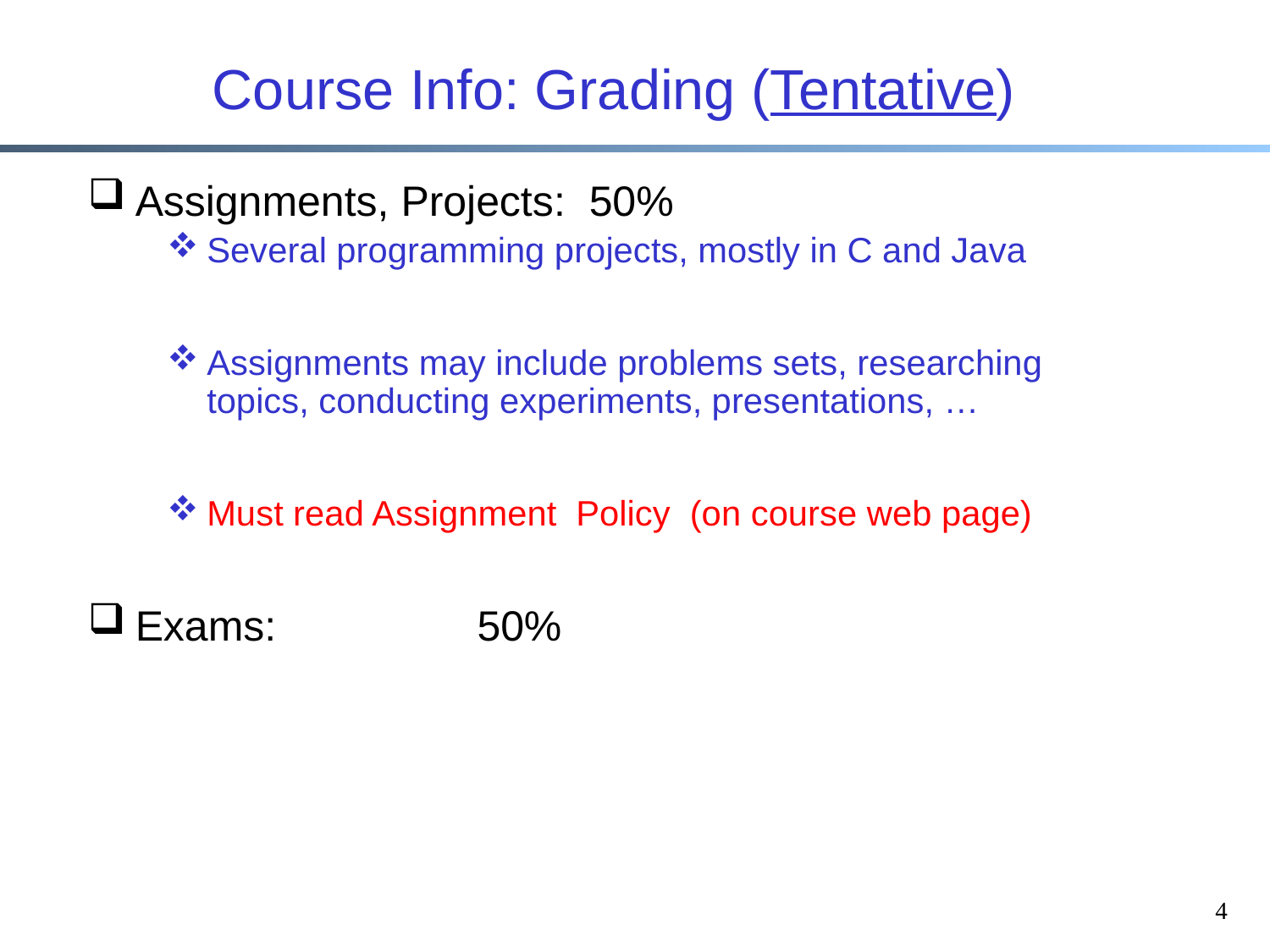

# Course Info: Grading (Tentative)
Assignments, Projects:  50%
Several programming projects, mostly in C and Java

Assignments may include problems sets, researching topics, conducting experiments, presentations, …

Must read Assignment  Policy  (on course web page)

Exams:                 50%

4